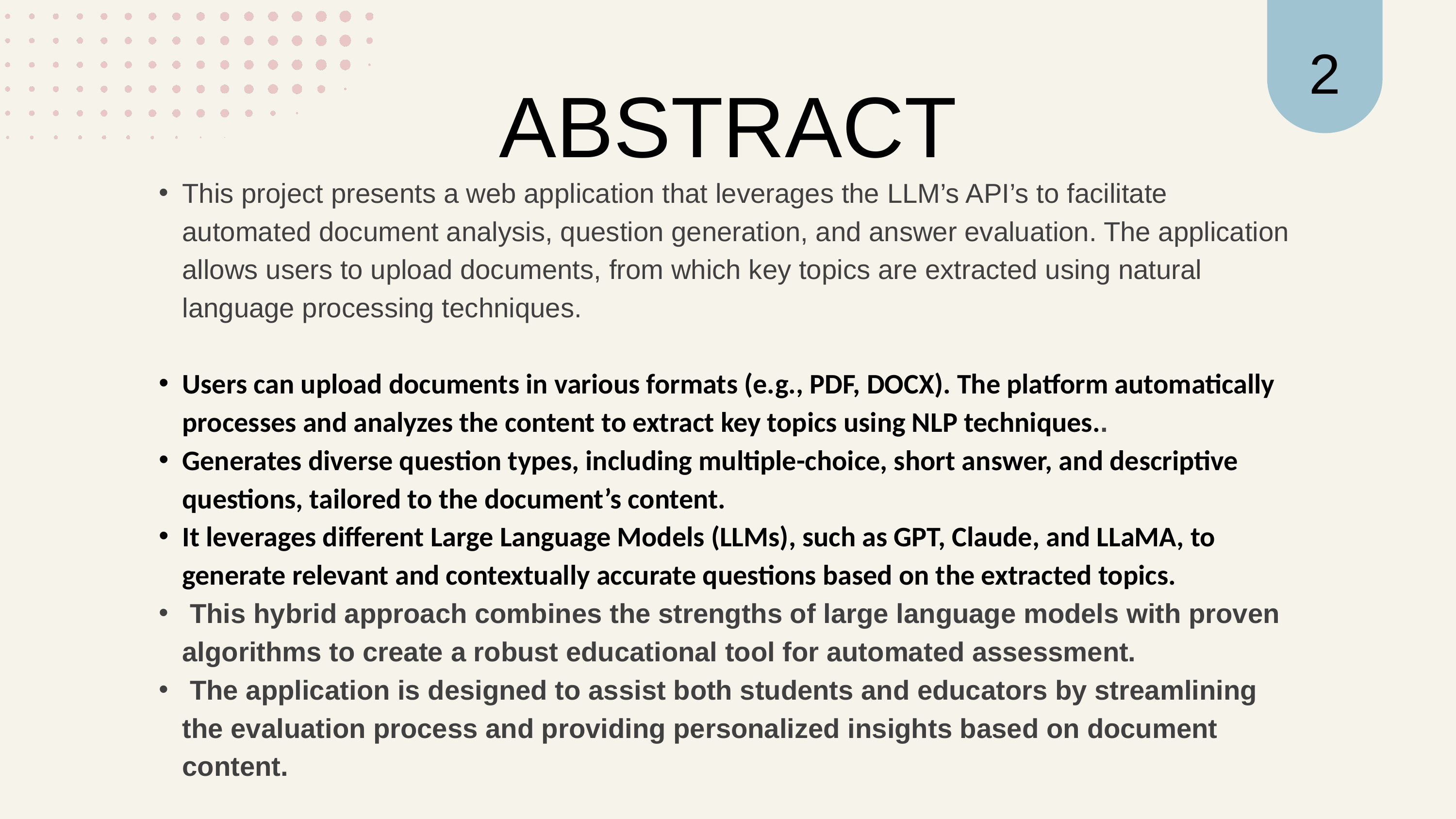

2

ABSTRACT
This project presents a web application that leverages the LLM’s API’s to facilitate automated document analysis, question generation, and answer evaluation. The application allows users to upload documents, from which key topics are extracted using natural language processing techniques.

Users can upload documents in various formats (e.g., PDF, DOCX). The platform automatically processes and analyzes the content to extract key topics using NLP techniques..
Generates diverse question types, including multiple-choice, short answer, and descriptive questions, tailored to the document’s content.
It leverages different Large Language Models (LLMs), such as GPT, Claude, and LLaMA, to generate relevant and contextually accurate questions based on the extracted topics.
 This hybrid approach combines the strengths of large language models with proven algorithms to create a robust educational tool for automated assessment.
 The application is designed to assist both students and educators by streamlining the evaluation process and providing personalized insights based on document content.